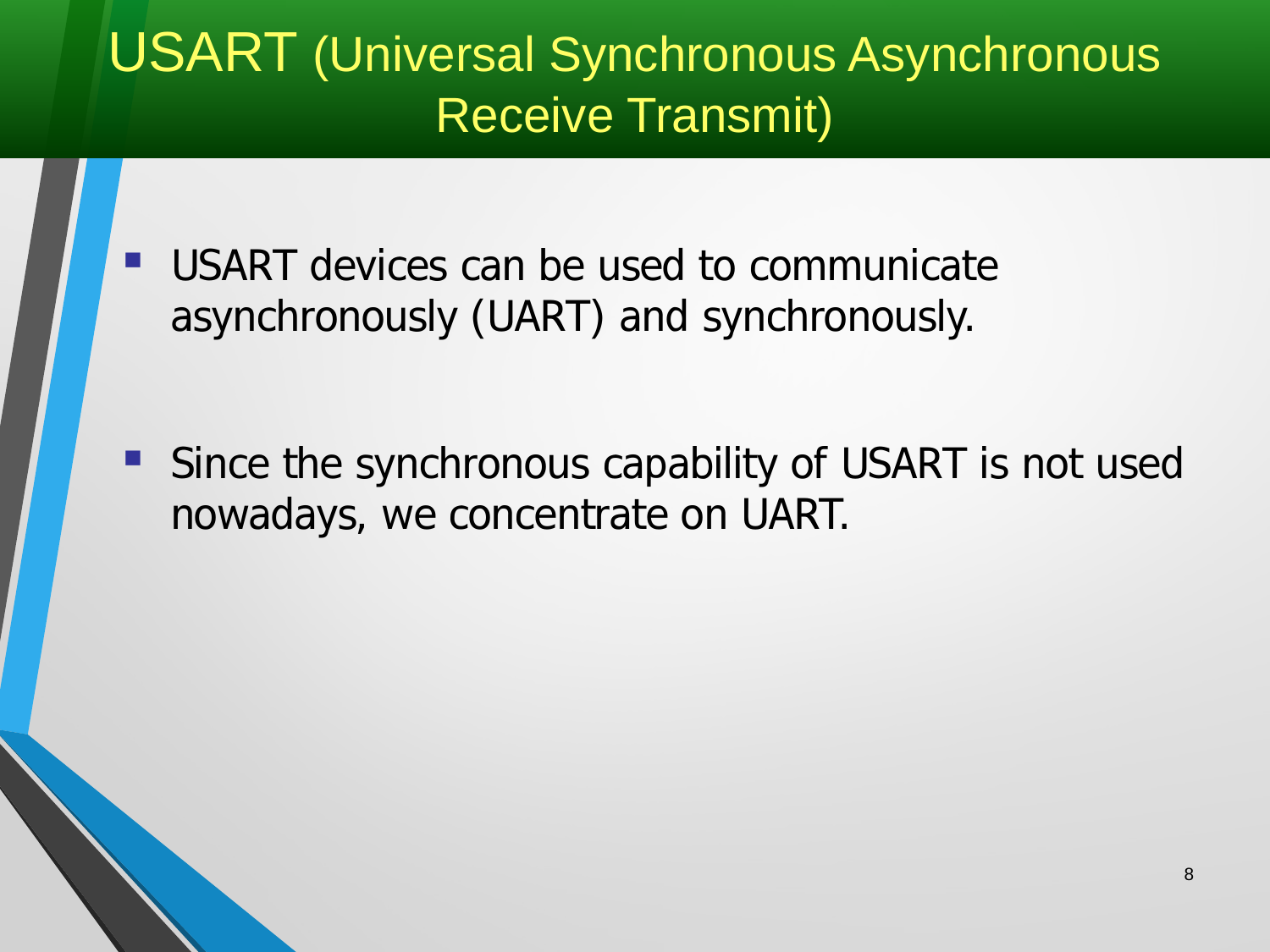

# USART (Universal Synchronous Asynchronous Receive Transmit)
USART devices can be used to communicate asynchronously (UART) and synchronously.

Since the synchronous capability of USART is not used nowadays, we concentrate on UART.

8